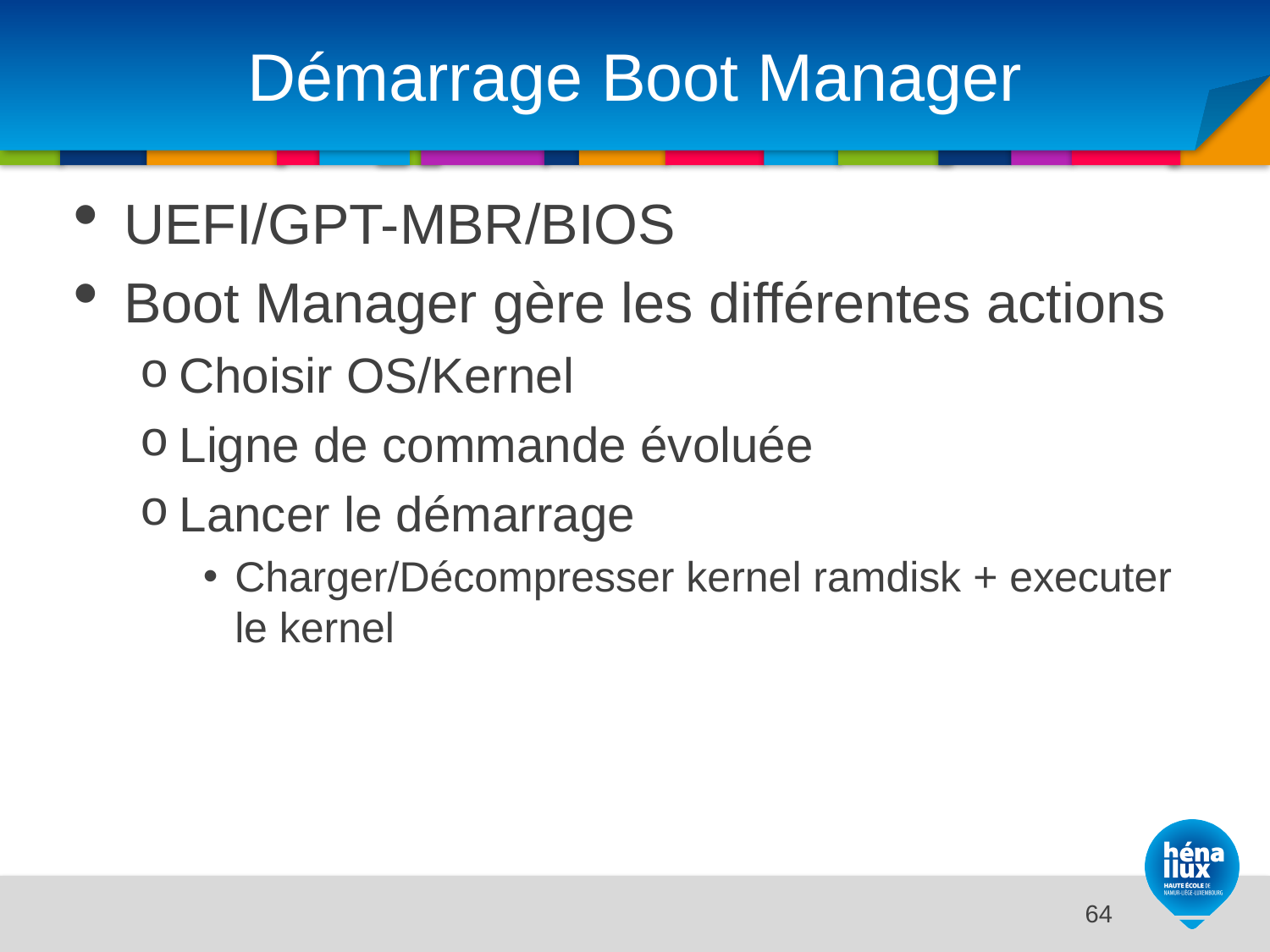

# Démarrage Boot Manager
UEFI/GPT-MBR/BIOS
Boot Manager gère les différentes actions
Choisir OS/Kernel
Ligne de commande évoluée
Lancer le démarrage
Charger/Décompresser kernel ramdisk + executer le kernel

64